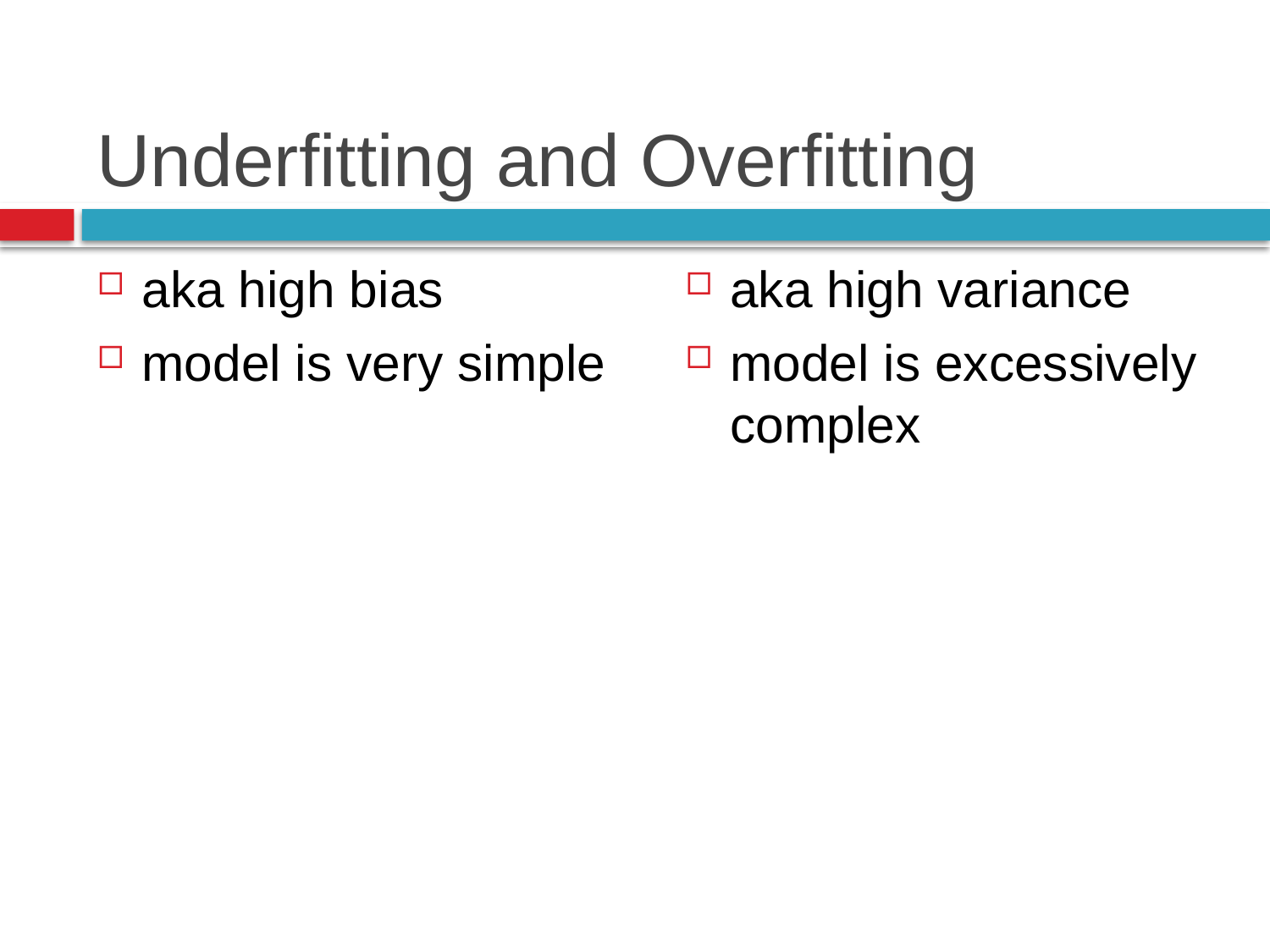

# Underfitting and Overfitting
aka high variance
model is excessively complex
aka high bias
model is very simple